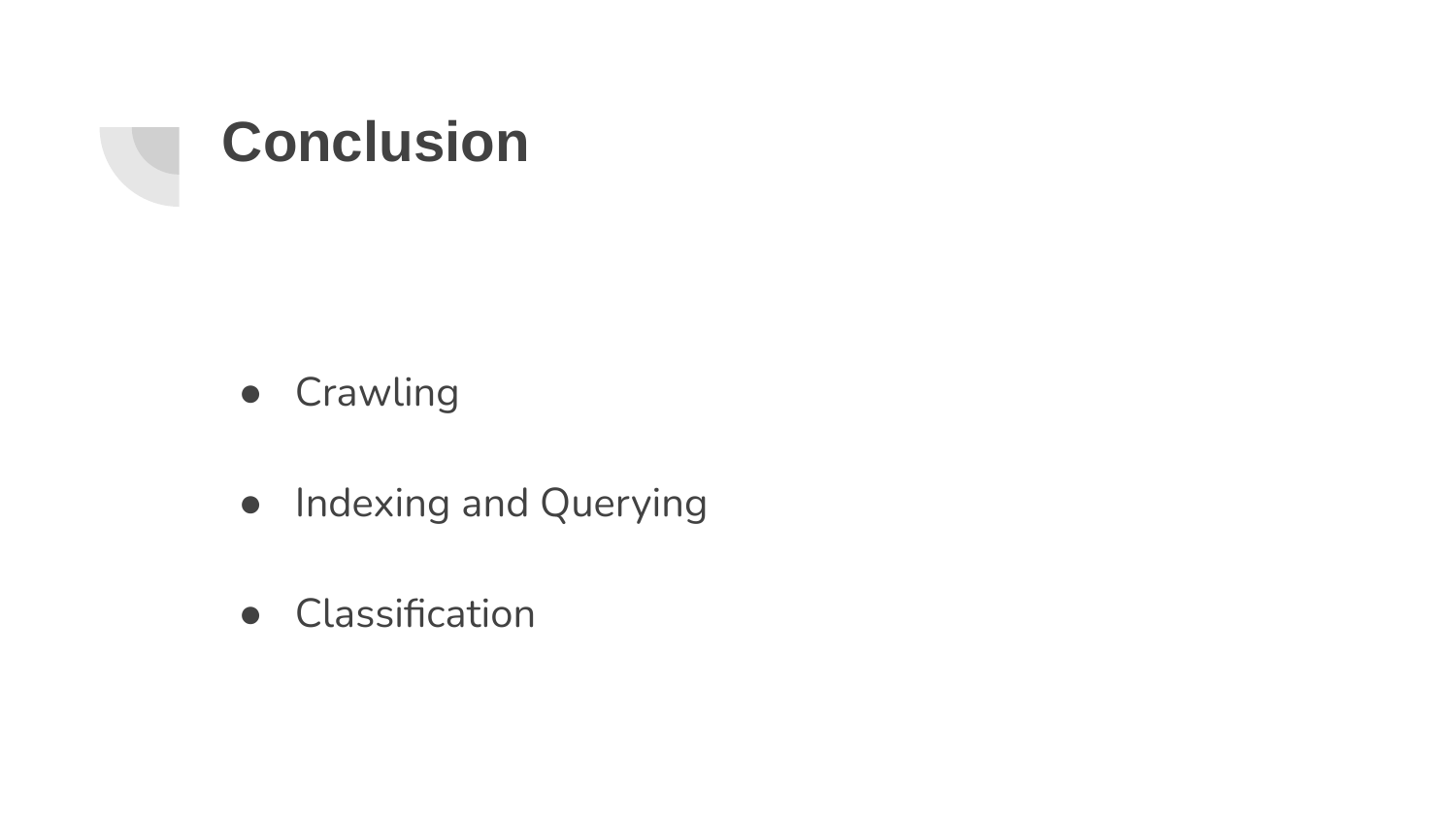

# Conclusion
Crawling
Indexing and Querying
Classification